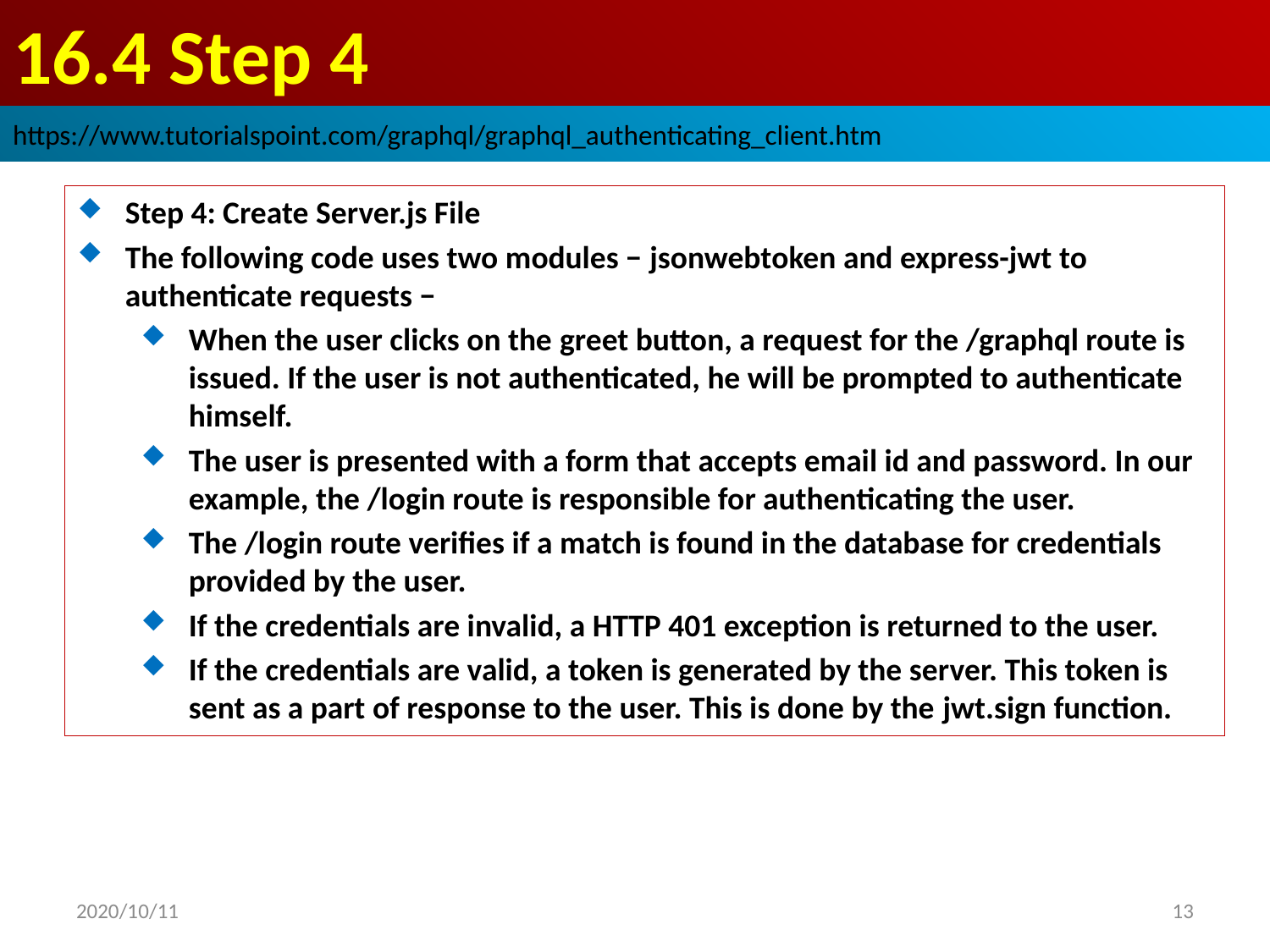

# 16.4 Step 4
https://www.tutorialspoint.com/graphql/graphql_authenticating_client.htm
Step 4: Create Server.js File
The following code uses two modules − jsonwebtoken and express-jwt to authenticate requests −
When the user clicks on the greet button, a request for the /graphql route is issued. If the user is not authenticated, he will be prompted to authenticate himself.
The user is presented with a form that accepts email id and password. In our example, the /login route is responsible for authenticating the user.
The /login route verifies if a match is found in the database for credentials provided by the user.
If the credentials are invalid, a HTTP 401 exception is returned to the user.
If the credentials are valid, a token is generated by the server. This token is sent as a part of response to the user. This is done by the jwt.sign function.

2020/10/11
13